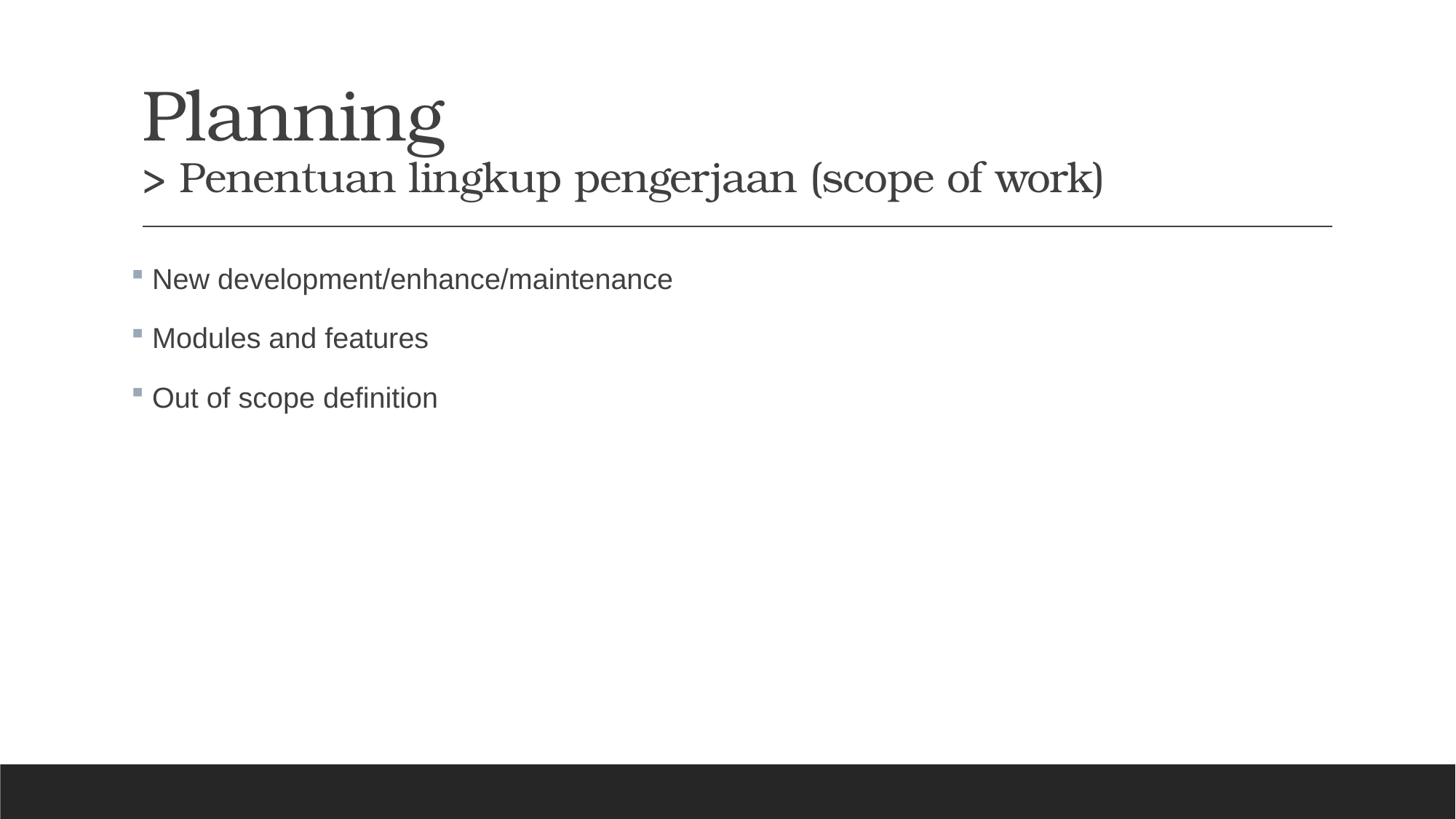

# Planning > Penentuan lingkup pengerjaan (scope of work)
 New development/enhance/maintenance
 Modules and features
 Out of scope definition